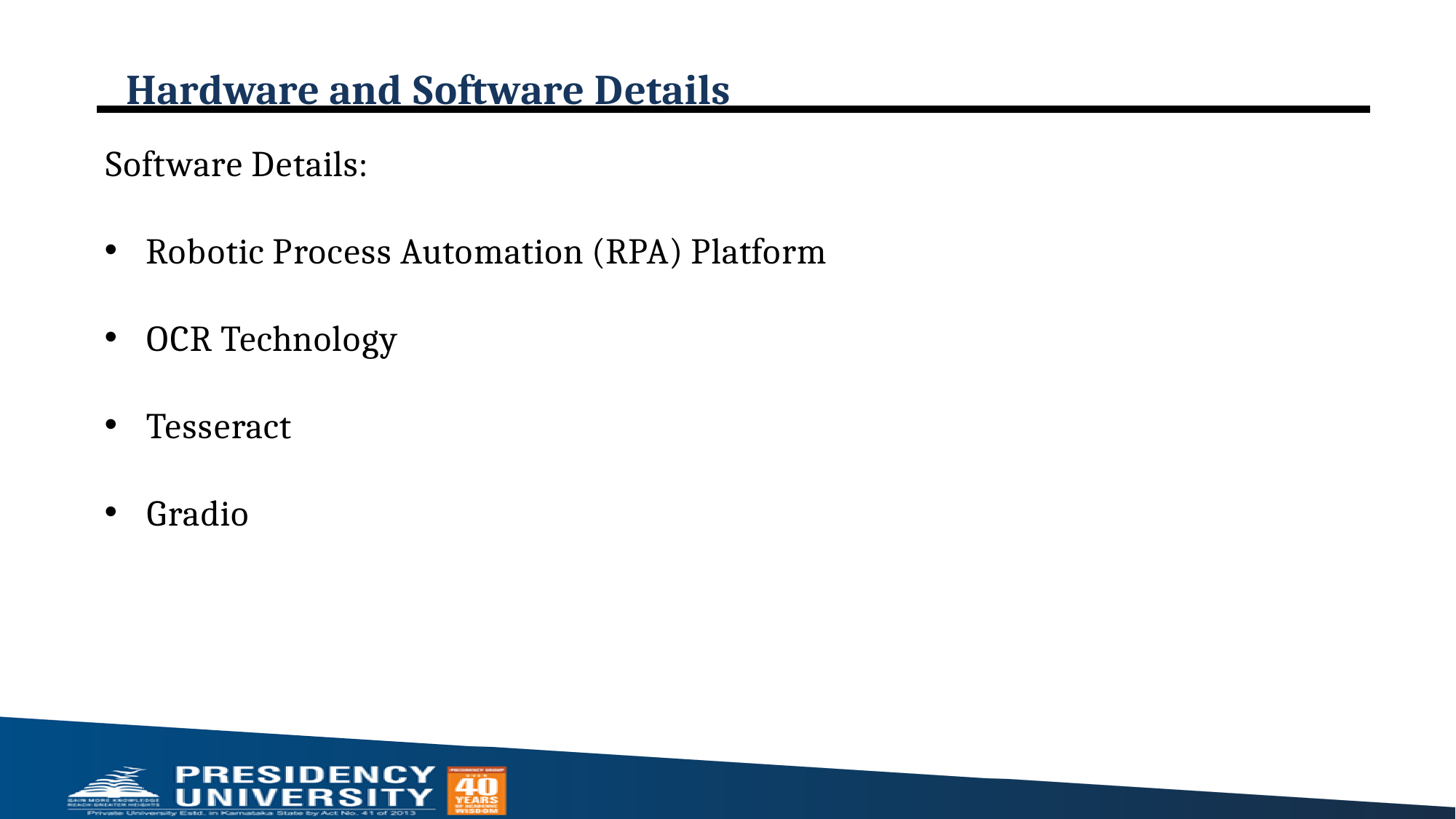

# Hardware and Software Details
Software Details:
Robotic Process Automation (RPA) Platform
OCR Technology
Tesseract
Gradio